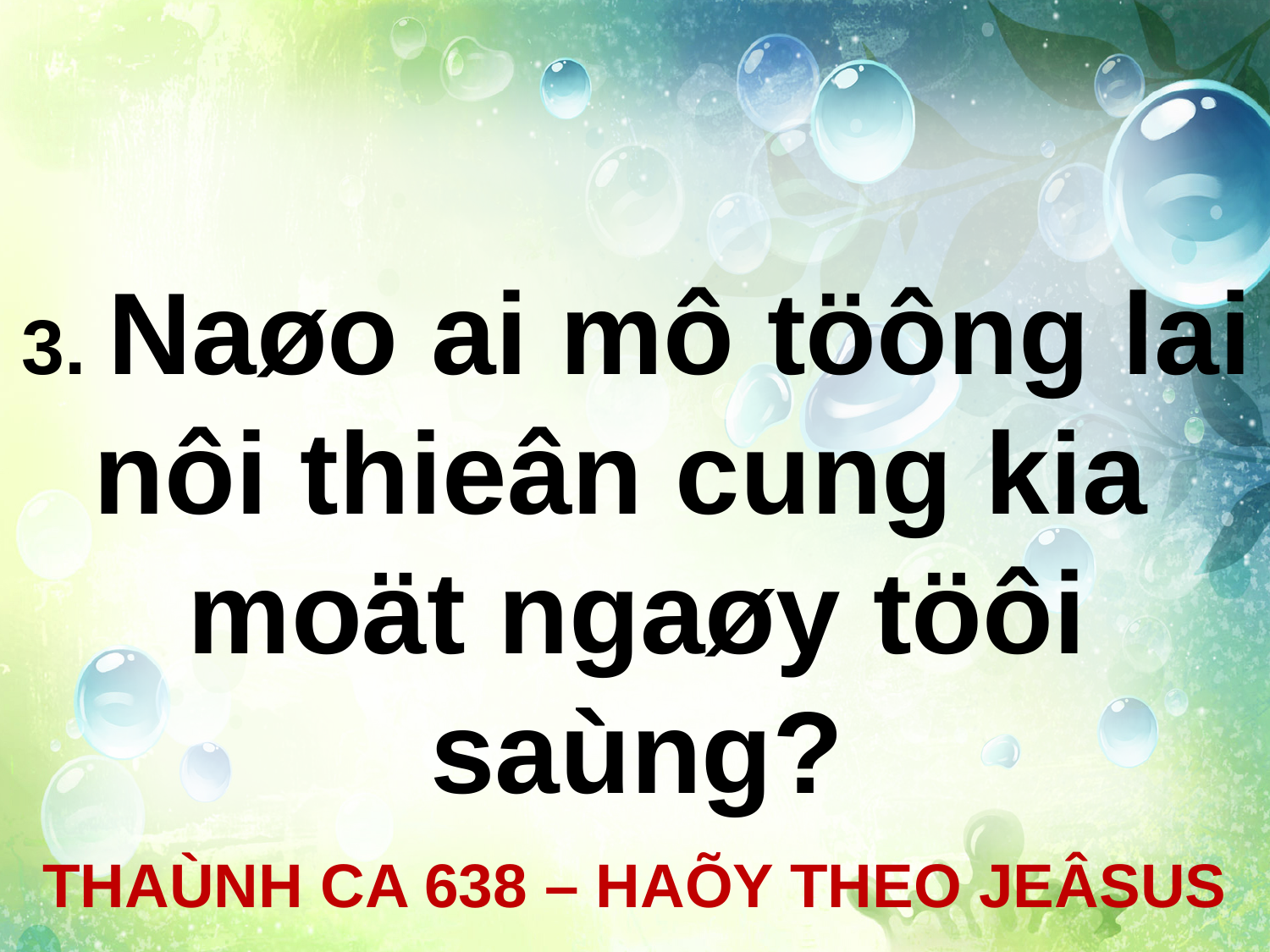

3. Naøo ai mô töông lai nôi thieân cung kia
moät ngaøy töôi saùng?
THAÙNH CA 638 – HAÕY THEO JEÂSUS